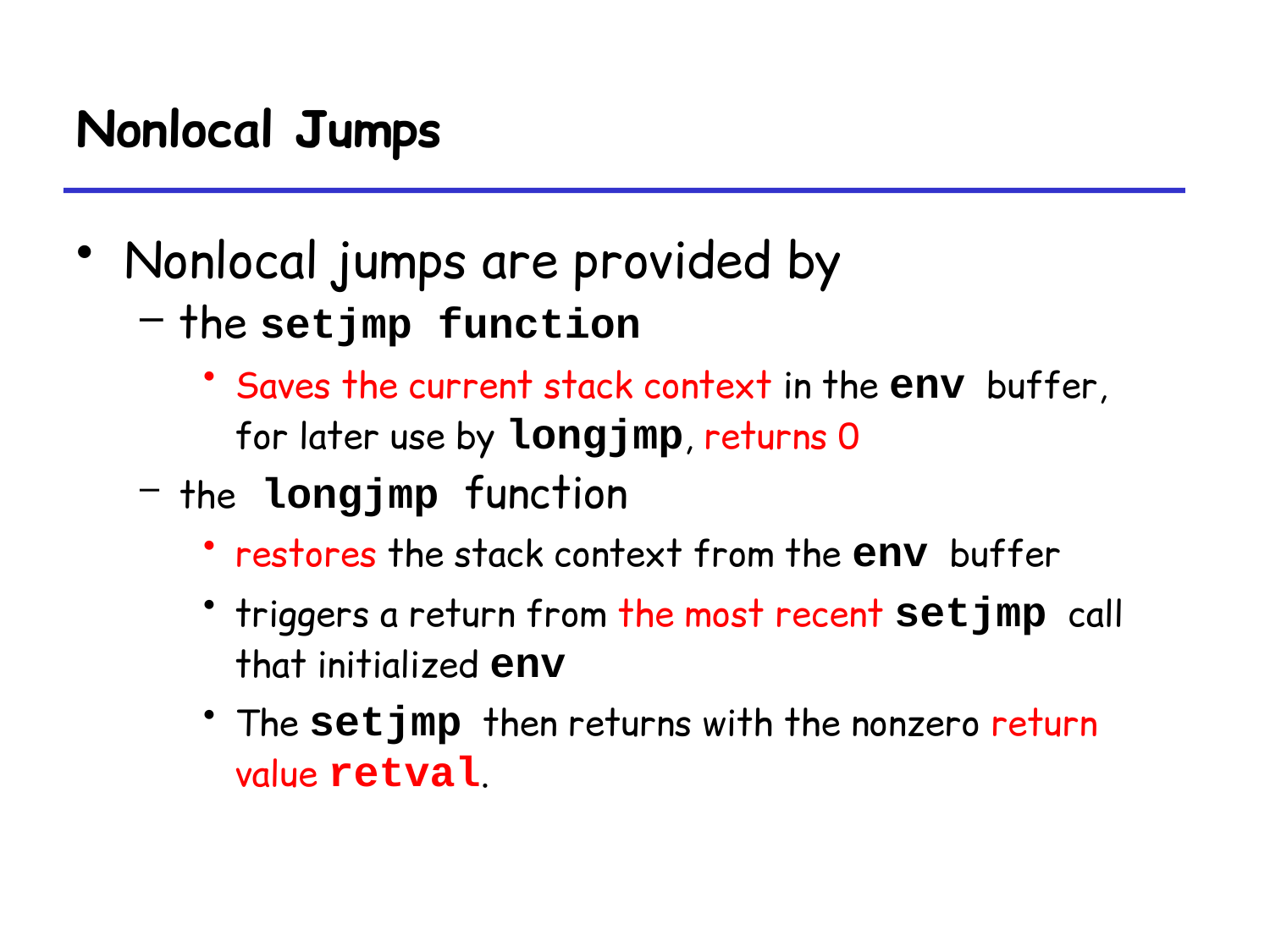

# Nonlocal Jumps
Nonlocal jumps are provided by
the setjmp function
Saves the current stack context in the env buffer, for later use by longjmp, returns 0
the longjmp function
restores the stack context from the env buffer
triggers a return from the most recent setjmp call that initialized env
The setjmp then returns with the nonzero return value retval.
6